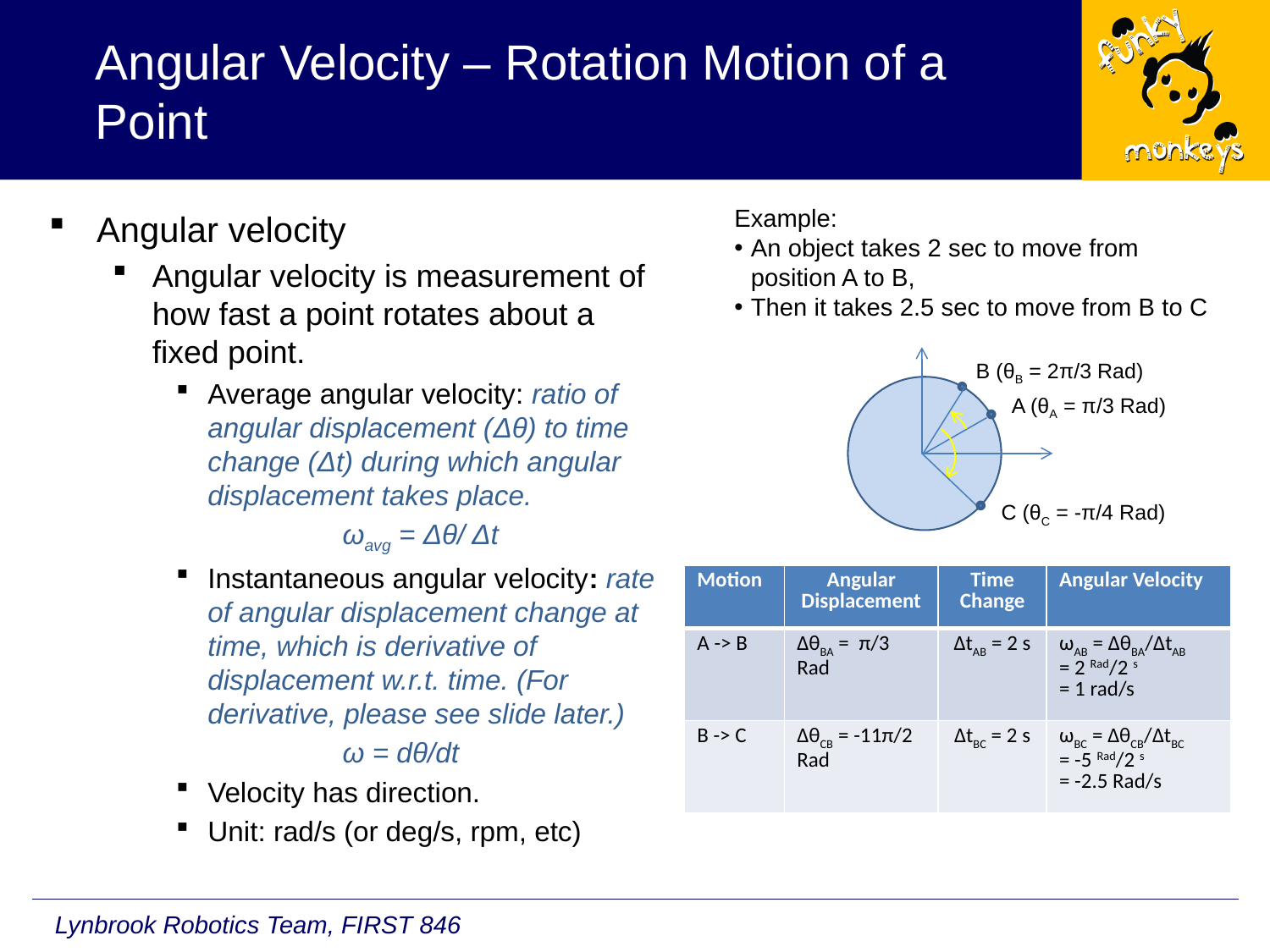

# Angular Velocity – Rotation Motion of a Point
Example:
An object takes 2 sec to move from position A to B,
Then it takes 2.5 sec to move from B to C
Angular velocity
Angular velocity is measurement of how fast a point rotates about a fixed point.
Average angular velocity: ratio of angular displacement (Δθ) to time change (Δt) during which angular displacement takes place.
		 ωavg = Δθ/ Δt
Instantaneous angular velocity: rate of angular displacement change at time, which is derivative of displacement w.r.t. time. (For derivative, please see slide later.)
		 ω = dθ/dt
Velocity has direction.
Unit: rad/s (or deg/s, rpm, etc)
B (θB = 2π/3 Rad)

A (θA = π/3 Rad)

C (θC = -π/4 Rad)

| Motion | Angular Displacement | Time Change | Angular Velocity |
| --- | --- | --- | --- |
| A -> B | ΔθBA = π/3 Rad | ΔtAB = 2 s | ωAB = ΔθBA/ΔtAB = 2 Rad/2 s = 1 rad/s |
| B -> C | ΔθCB = -11π/2 Rad | ΔtBC = 2 s | ωBC = ΔθCB/ΔtBC = -5 Rad/2 s = -2.5 Rad/s |